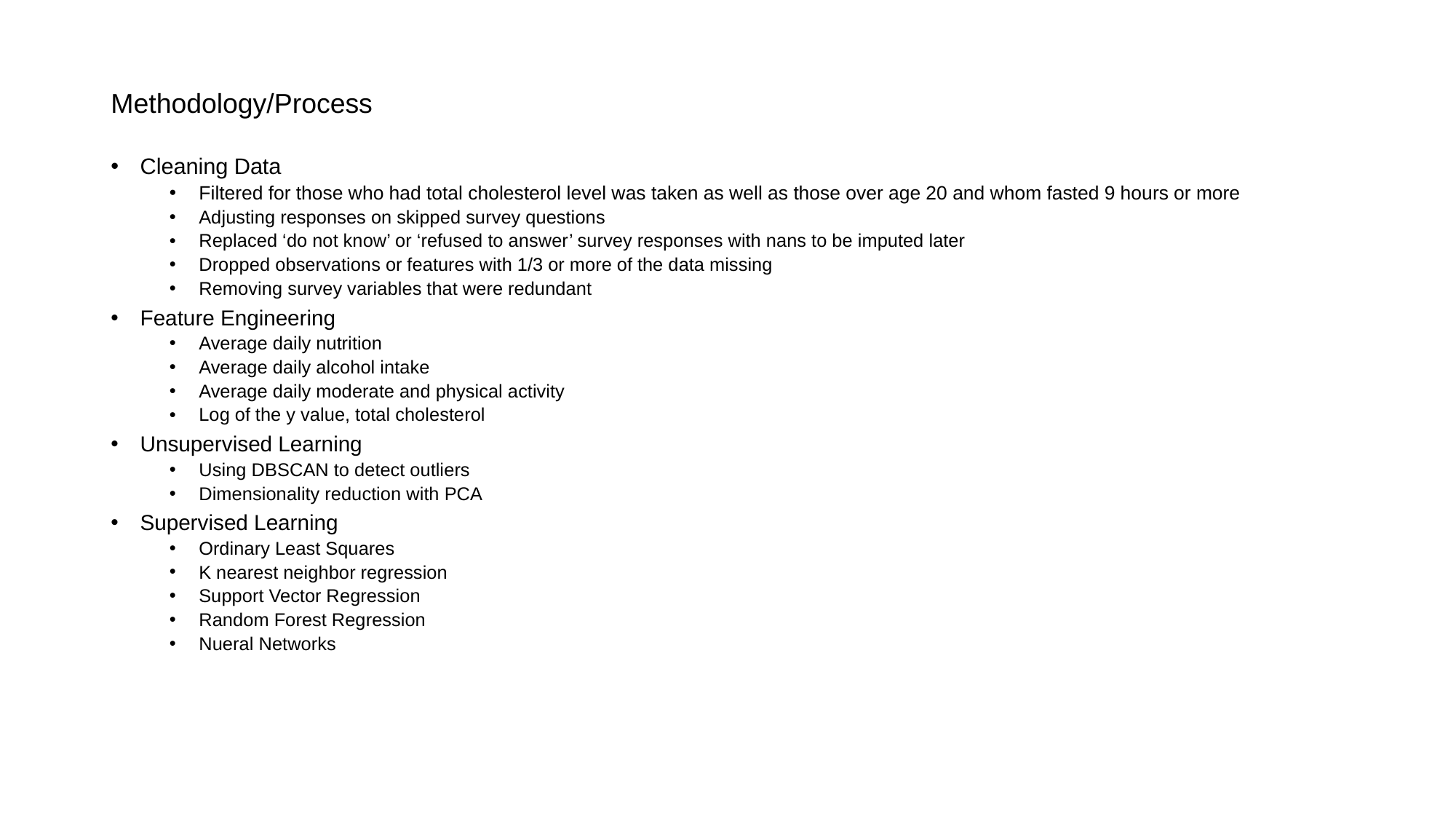

# Methodology/Process
Cleaning Data
Filtered for those who had total cholesterol level was taken as well as those over age 20 and whom fasted 9 hours or more
Adjusting responses on skipped survey questions
Replaced ‘do not know’ or ‘refused to answer’ survey responses with nans to be imputed later
Dropped observations or features with 1/3 or more of the data missing
Removing survey variables that were redundant
Feature Engineering
Average daily nutrition
Average daily alcohol intake
Average daily moderate and physical activity
Log of the y value, total cholesterol
Unsupervised Learning
Using DBSCAN to detect outliers
Dimensionality reduction with PCA
Supervised Learning
Ordinary Least Squares
K nearest neighbor regression
Support Vector Regression
Random Forest Regression
Nueral Networks